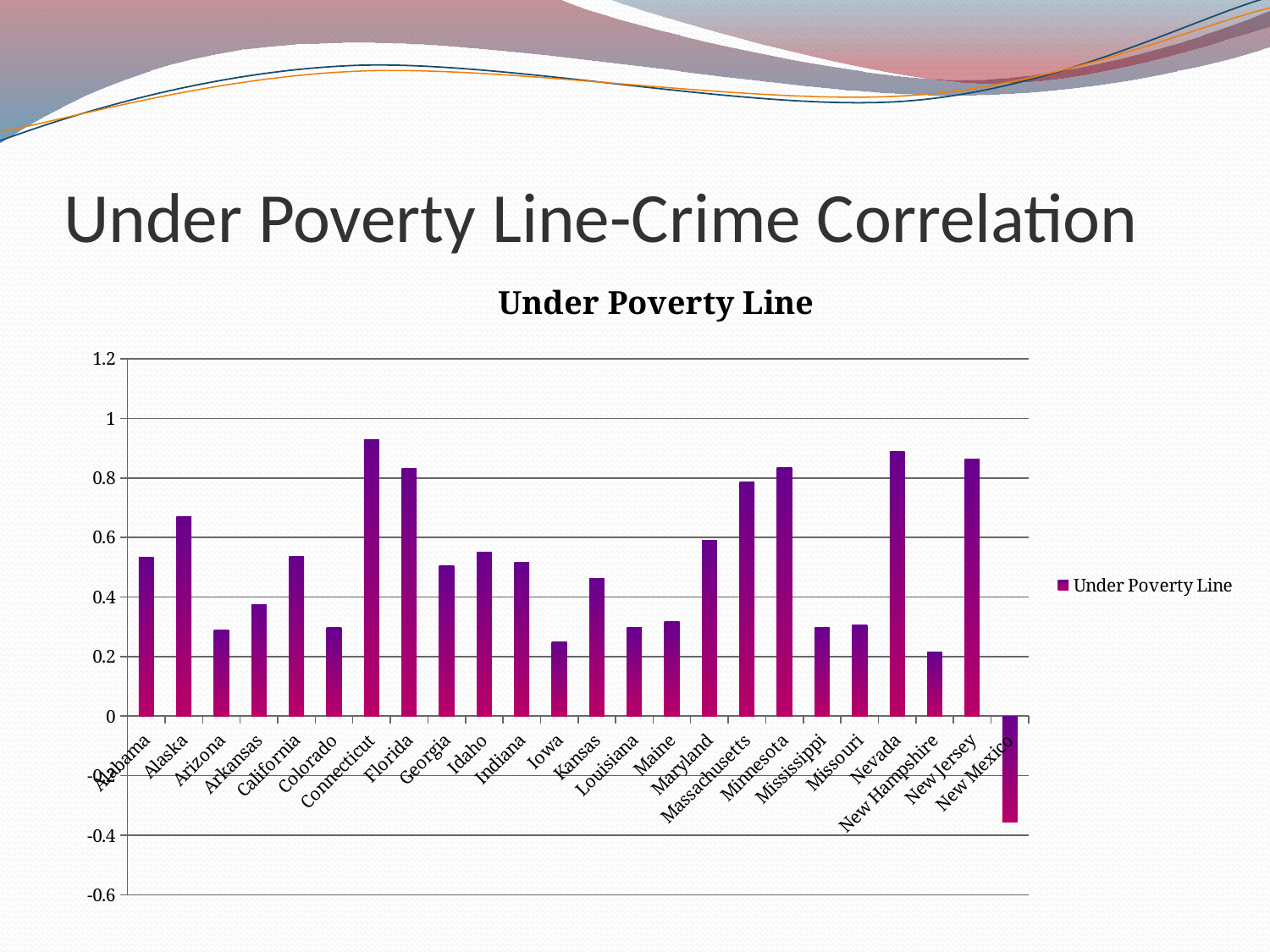

# Under Poverty Line-Crime Correlation

### Chart:

| Category | Under Poverty Line |
|---|---|
| Alabama | 0.5336195654982041 |
| Alaska | 0.6690512099988163 |
| Arizona | 0.28889799181805015 |
| Arkansas | 0.3734419614815208 |
| California | 0.5364220533127706 |
| Colorado | 0.2972810117956237 |
| Connecticut | 0.9277678954286517 |
| Florida | 0.8327694179591235 |
| Georgia | 0.504592783291448 |
| Idaho | 0.5500652985810178 |
| Indiana | 0.5172497273362753 |
| Iowa | 0.24937278323650747 |
| Kansas | 0.4622477086517465 |
| Louisiana | 0.29863806473674526 |
| Maine | 0.3188530515205298 |
| Maryland | 0.5905638900520003 |
| Massachusetts | 0.7874161739847866 |
| Minnesota | 0.8340367673251328 |
| Mississippi | 0.29771170224567295 |
| Missouri | 0.306121208717412 |
| Nevada | 0.8887299309128006 |
| New Hampshire | 0.21539618982236755 |
| New Jersey | 0.8643310854665709 |
| New Mexico | -0.3558843214275729 |